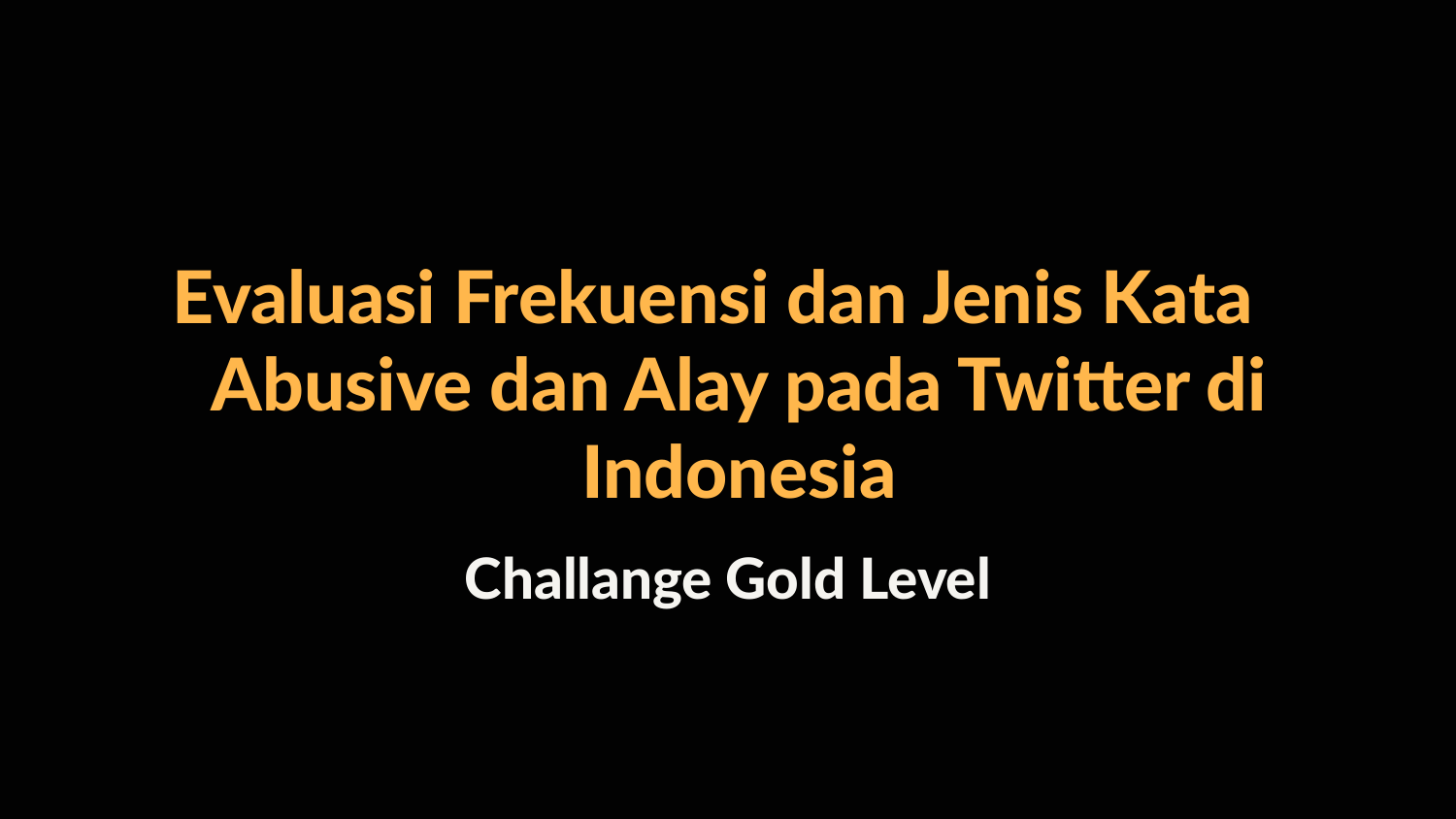

Evaluasi Frekuensi dan Jenis Kata Abusive dan Alay pada Twitter di Indonesia
# Challange Gold Level